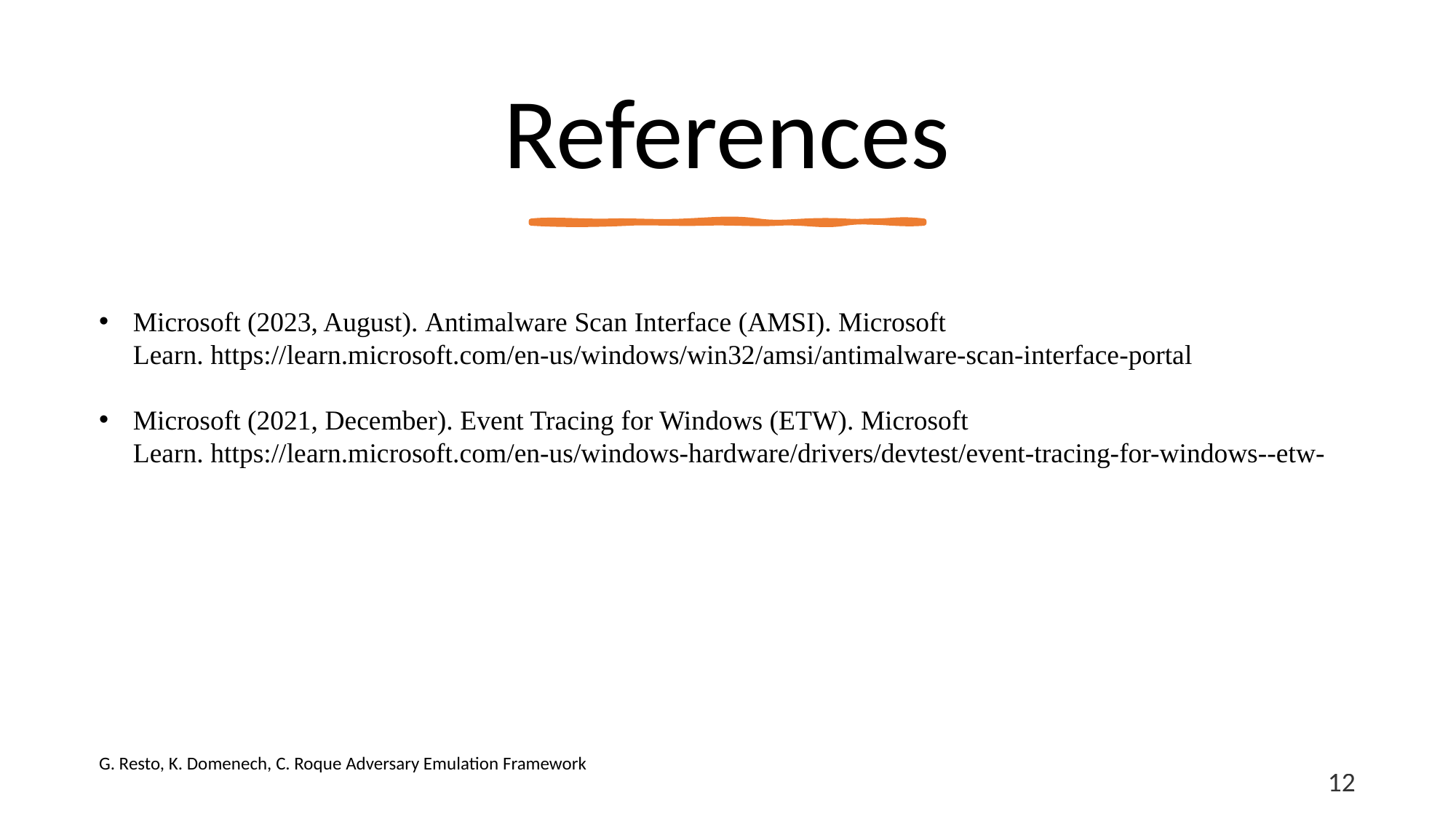

References

Microsoft (2023, August). Antimalware Scan Interface (AMSI). Microsoft Learn. https://learn.microsoft.com/en-us/windows/win32/amsi/antimalware-scan-interface-portal

Microsoft (2021, December). Event Tracing for Windows (ETW). Microsoft Learn. https://learn.microsoft.com/en-us/windows-hardware/drivers/devtest/event-tracing-for-windows--etw-
G. Resto, K. Domenech, C. Roque Adversary Emulation Framework
12